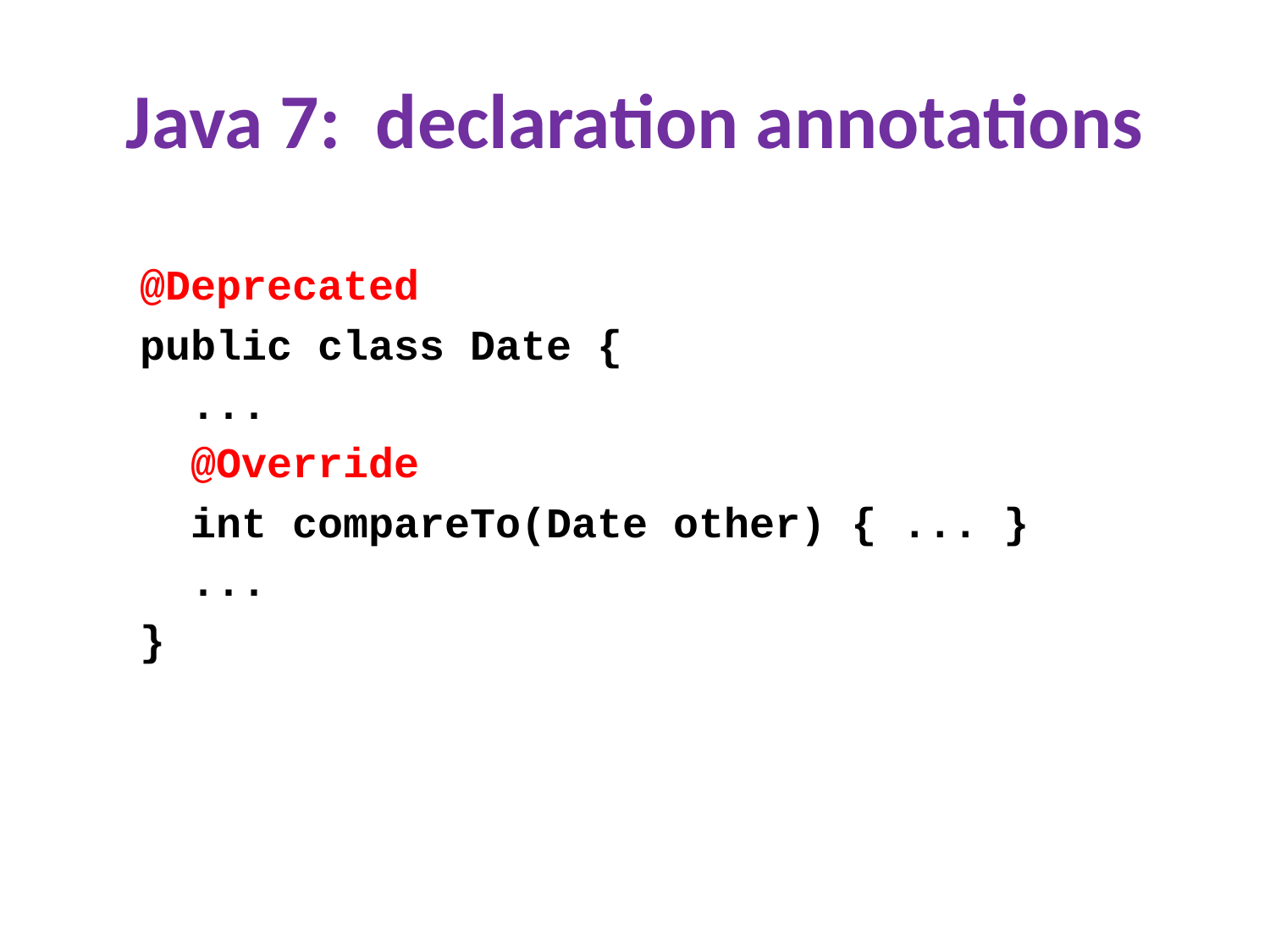

# Java 7:  declaration annotations

@Deprecated
public class Date {
  ...
  @Override
  int compareTo(Date other) { ... }
  ...
}